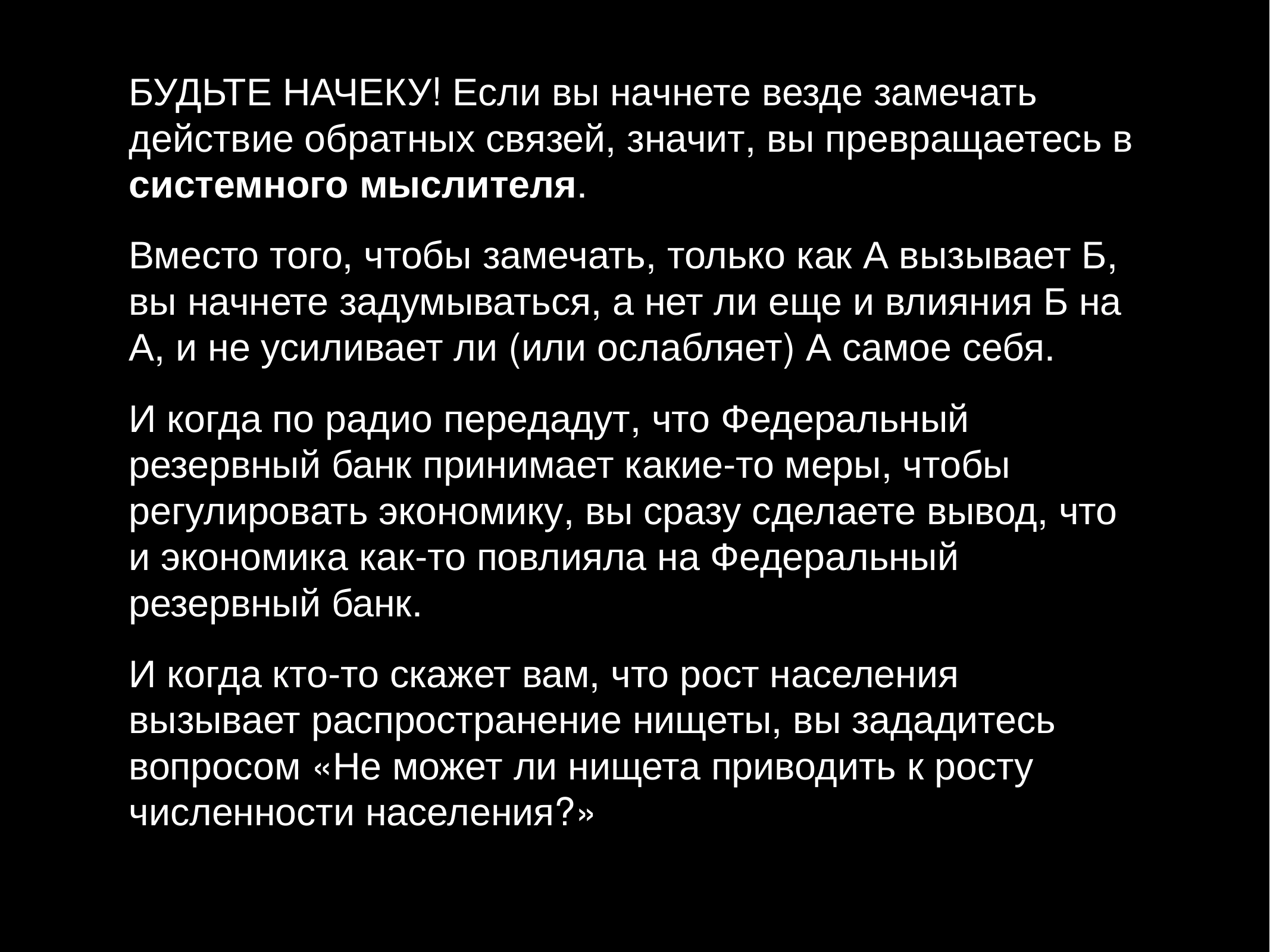

33
БУДЬТЕ НАЧЕКУ! Если вы начнете везде замечать действие обратных связей, значит, вы превращаетесь в системного мыслителя.
Вместо того, чтобы замечать, только как А вызывает Б, вы начнете задумываться, а нет ли еще и влияния Б на А, и не усиливает ли (или ослабляет) А самое себя.
И когда по радио передадут, что Федеральный резервный банк принимает какие-то меры, чтобы регулировать экономику, вы сразу сделаете вывод, что и экономика как-то повлияла на Федеральный резервный банк.
И когда кто-то скажет вам, что рост населения вызывает распространение нищеты, вы зададитесь вопросом «Не может ли нищета приводить к росту численности населения?»